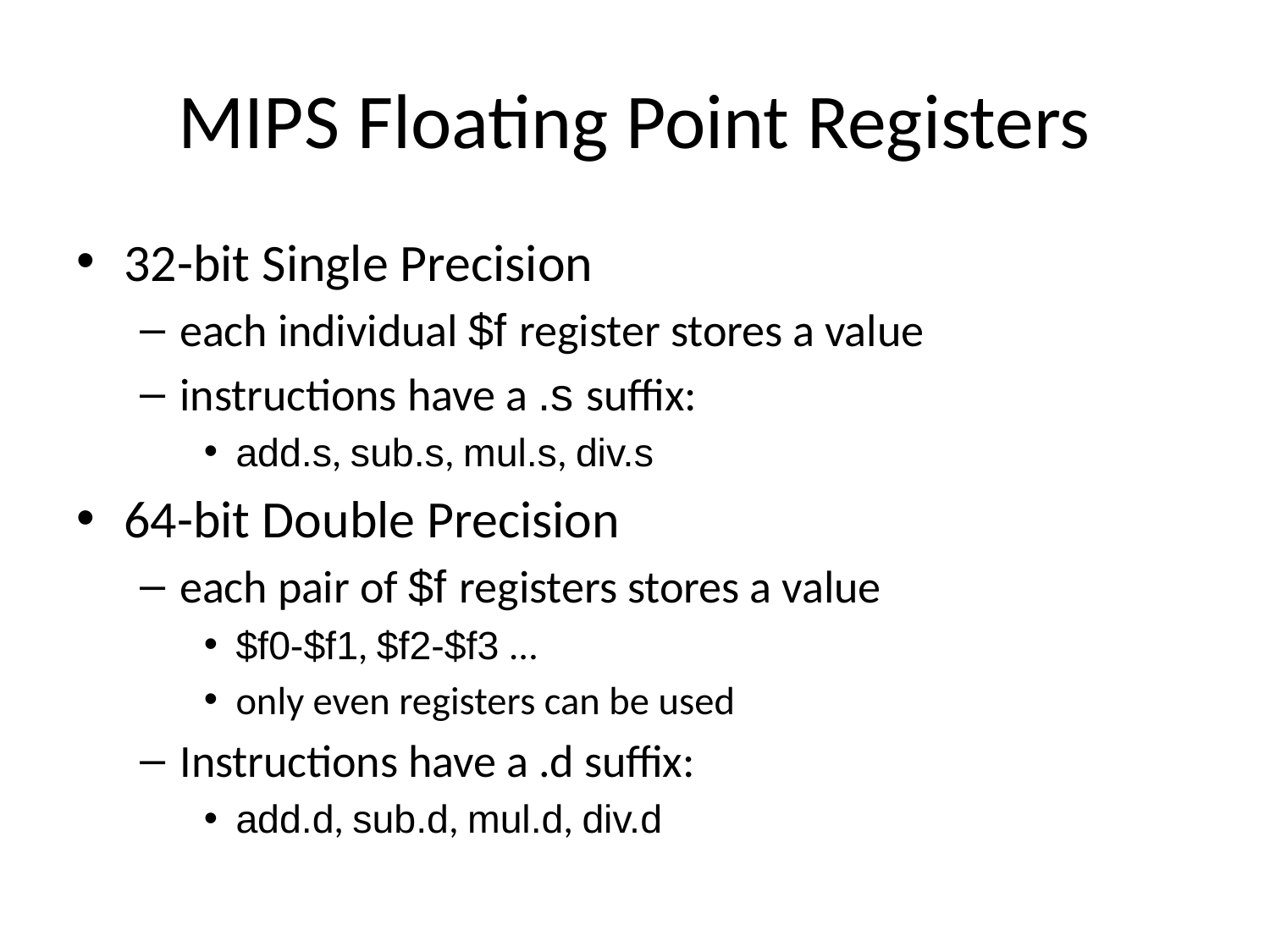

# MIPS Floating Point Registers
32-bit Single Precision
each individual $f register stores a value
instructions have a .s suffix:
add.s, sub.s, mul.s, div.s
64-bit Double Precision
each pair of $f registers stores a value
$f0-$f1, $f2-$f3 …
only even registers can be used
Instructions have a .d suffix:
add.d, sub.d, mul.d, div.d